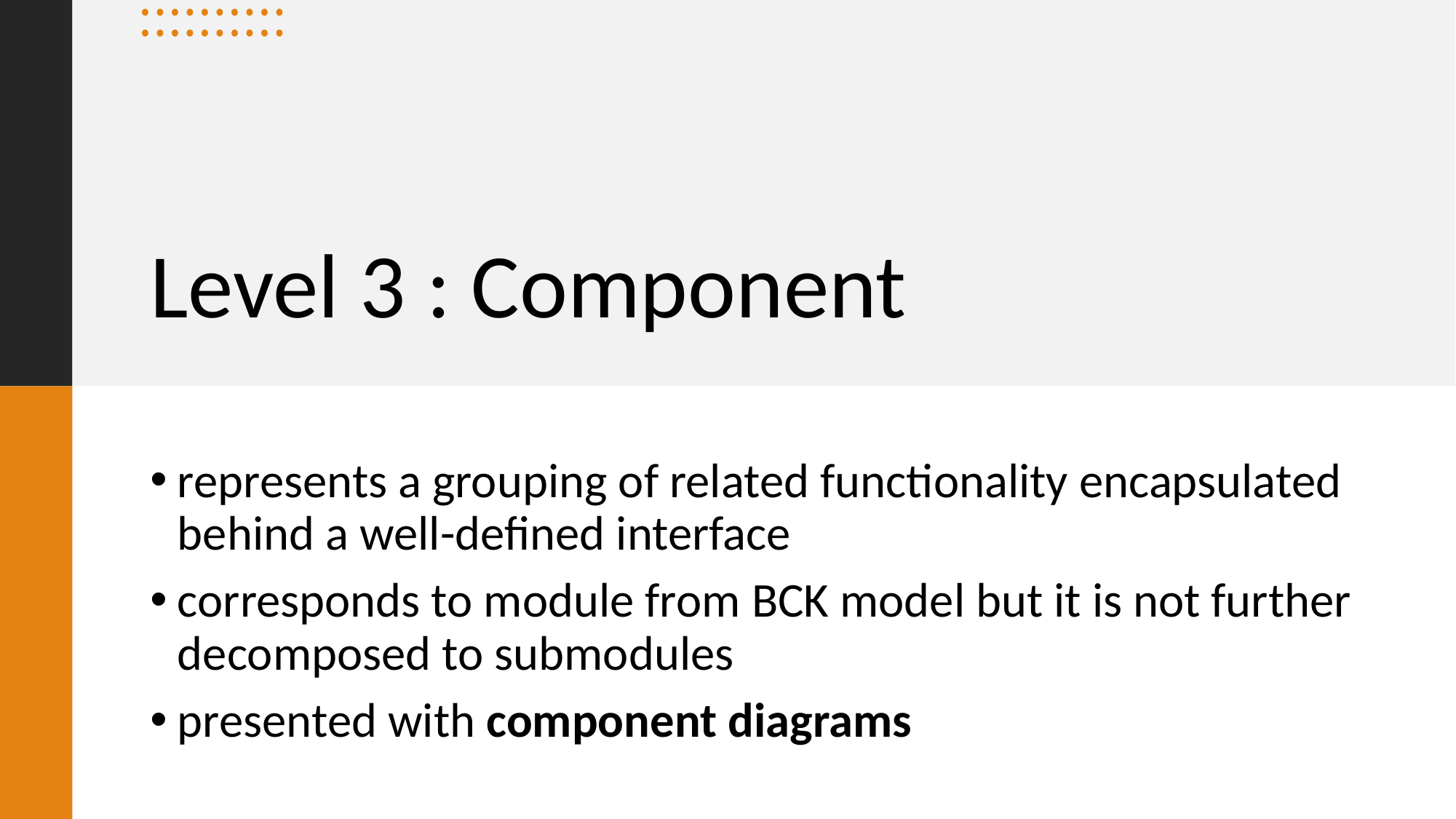

# Level 3 : Component

represents a grouping of related functionality encapsulated behind a well-defined interface
corresponds to module from BCK model but it is not further decomposed to submodules
presented with component diagrams